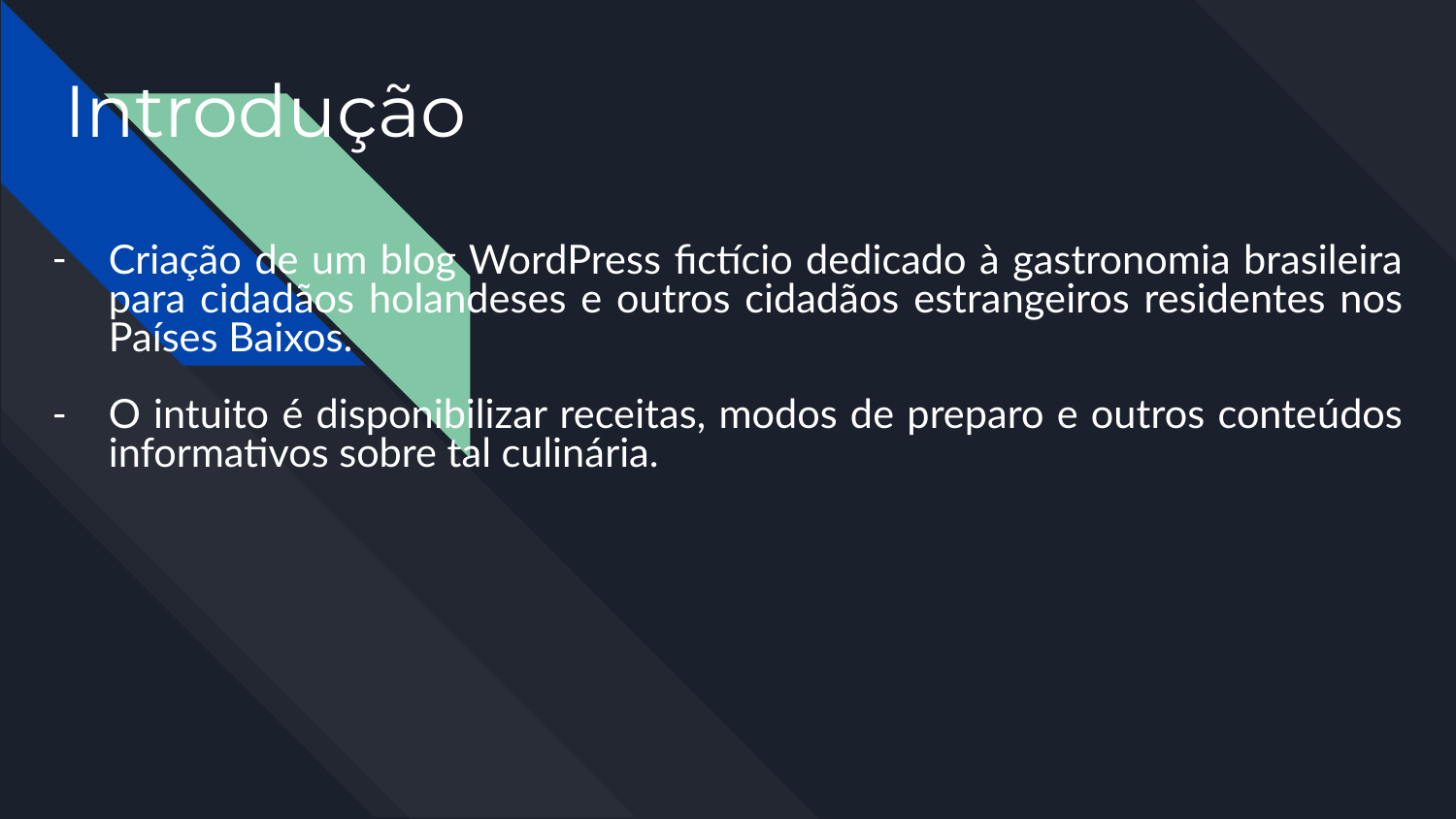

# Introdução
Criação de um blog WordPress fictício dedicado à gastronomia brasileira para cidadãos holandeses e outros cidadãos estrangeiros residentes nos Países Baixos.

O intuito é disponibilizar receitas, modos de preparo e outros conteúdos informativos sobre tal culinária.